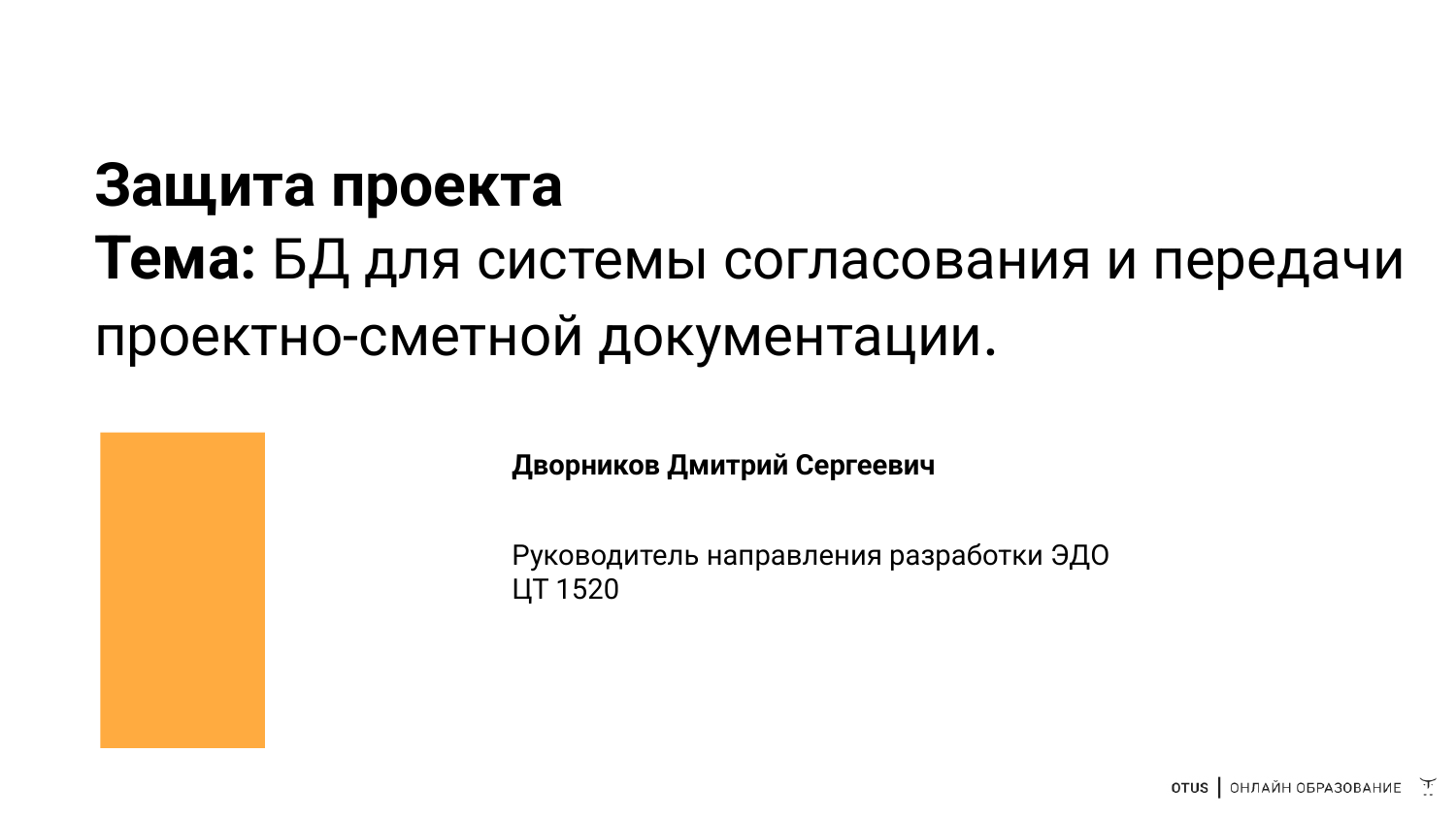

# Защита проекта
Тема: БД для системы согласования и передачи проектно-сметной документации.

Дворников Дмитрий Сергеевич
Руководитель направления разработки ЭДО
ЦТ 1520